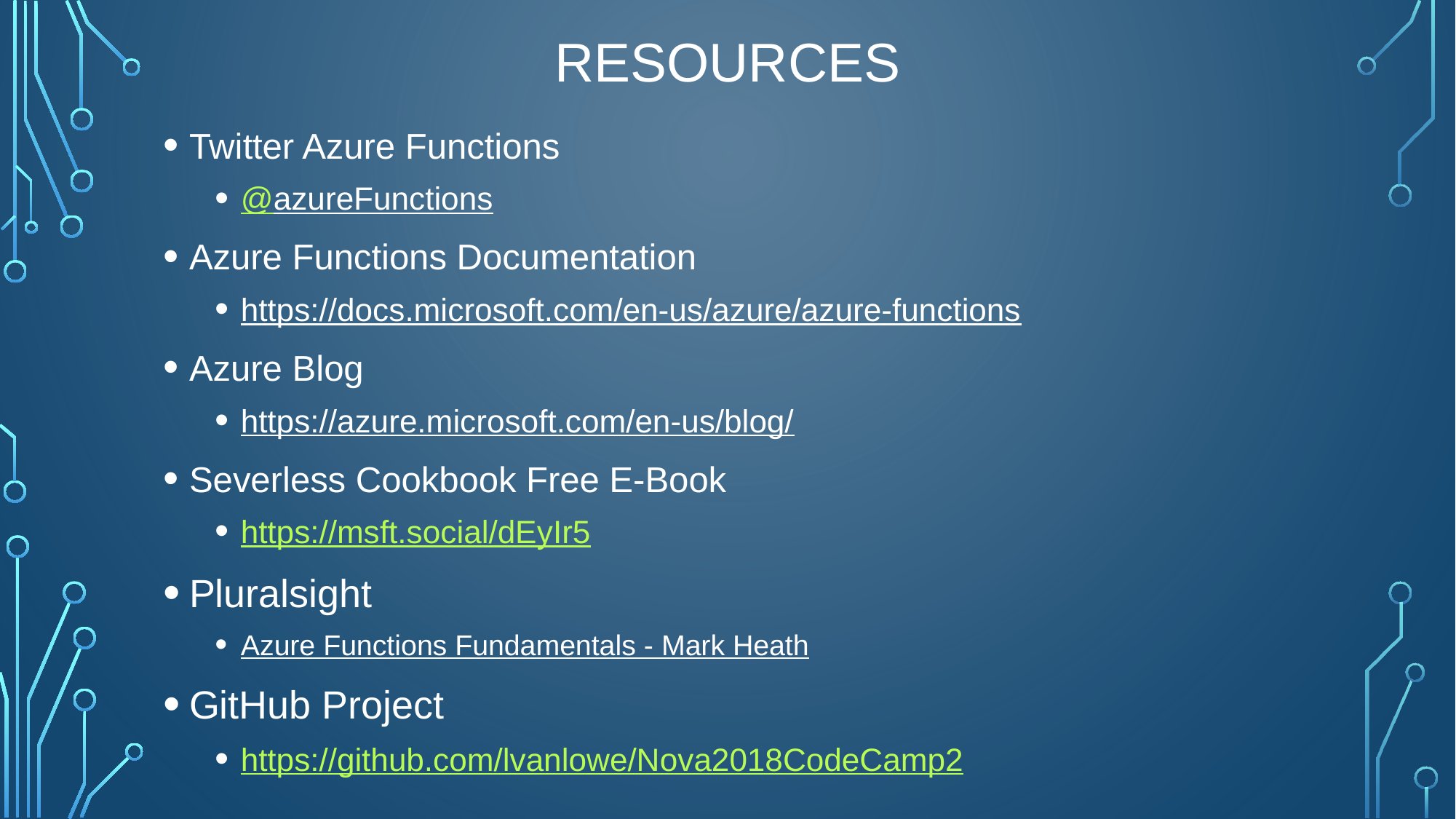

# Resources
Twitter Azure Functions
@azureFunctions
Azure Functions Documentation
https://docs.microsoft.com/en-us/azure/azure-functions
Azure Blog
https://azure.microsoft.com/en-us/blog/
Severless Cookbook Free E-Book
https://msft.social/dEyIr5
Pluralsight
Azure Functions Fundamentals - Mark Heath
GitHub Project
https://github.com/lvanlowe/Nova2018CodeCamp2